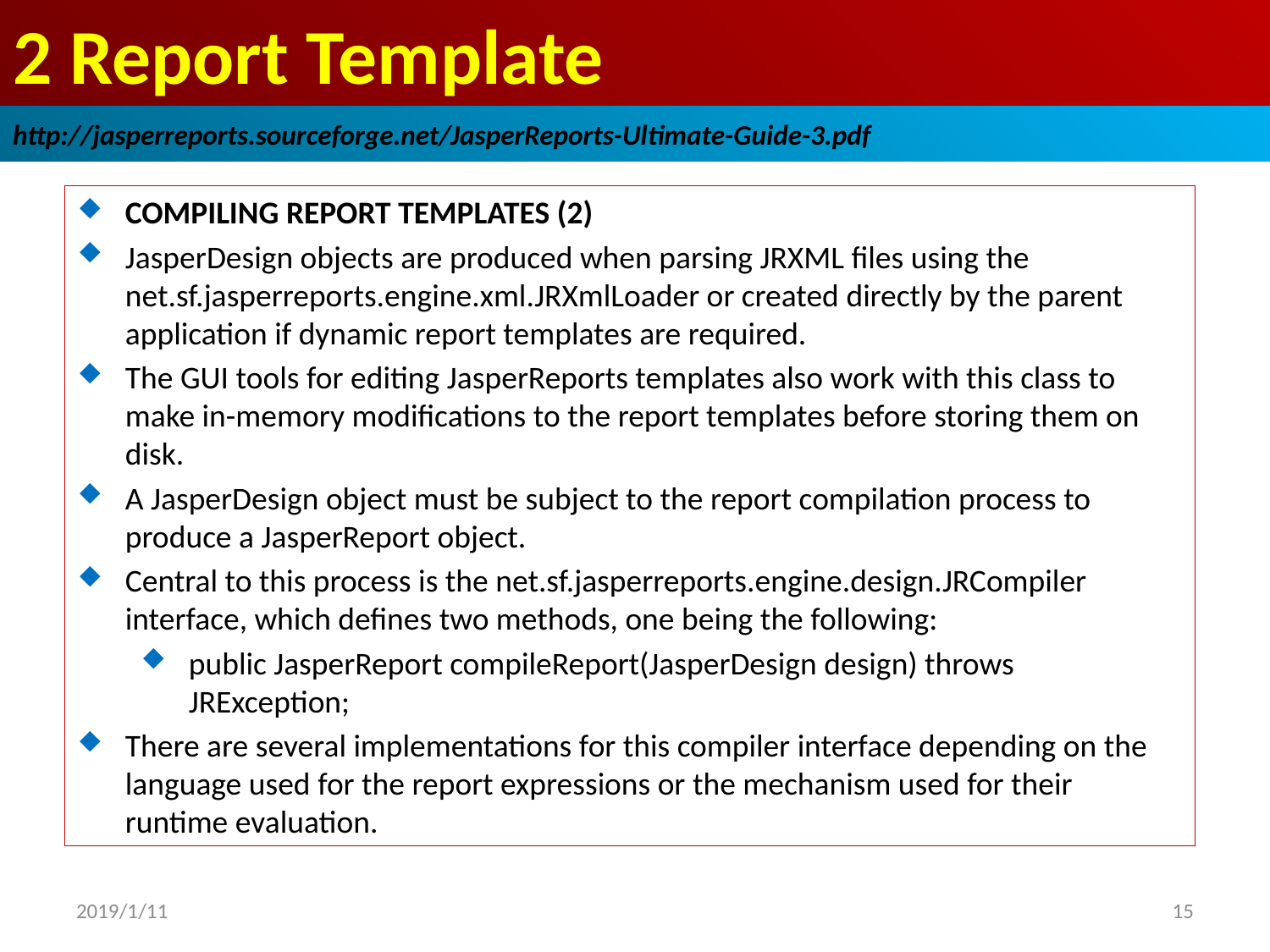

# 2 Report Template
http://jasperreports.sourceforge.net/JasperReports-Ultimate-Guide-3.pdf
COMPILING REPORT TEMPLATES (2)
JasperDesign objects are produced when parsing JRXML files using the net.sf.jasperreports.engine.xml.JRXmlLoader or created directly by the parent application if dynamic report templates are required.
The GUI tools for editing JasperReports templates also work with this class to make in-memory modifications to the report templates before storing them on disk.
A JasperDesign object must be subject to the report compilation process to produce a JasperReport object.
Central to this process is the net.sf.jasperreports.engine.design.JRCompiler interface, which defines two methods, one being the following:
public JasperReport compileReport(JasperDesign design) throws JRException;
There are several implementations for this compiler interface depending on the language used for the report expressions or the mechanism used for their runtime evaluation.
2019/1/11
15